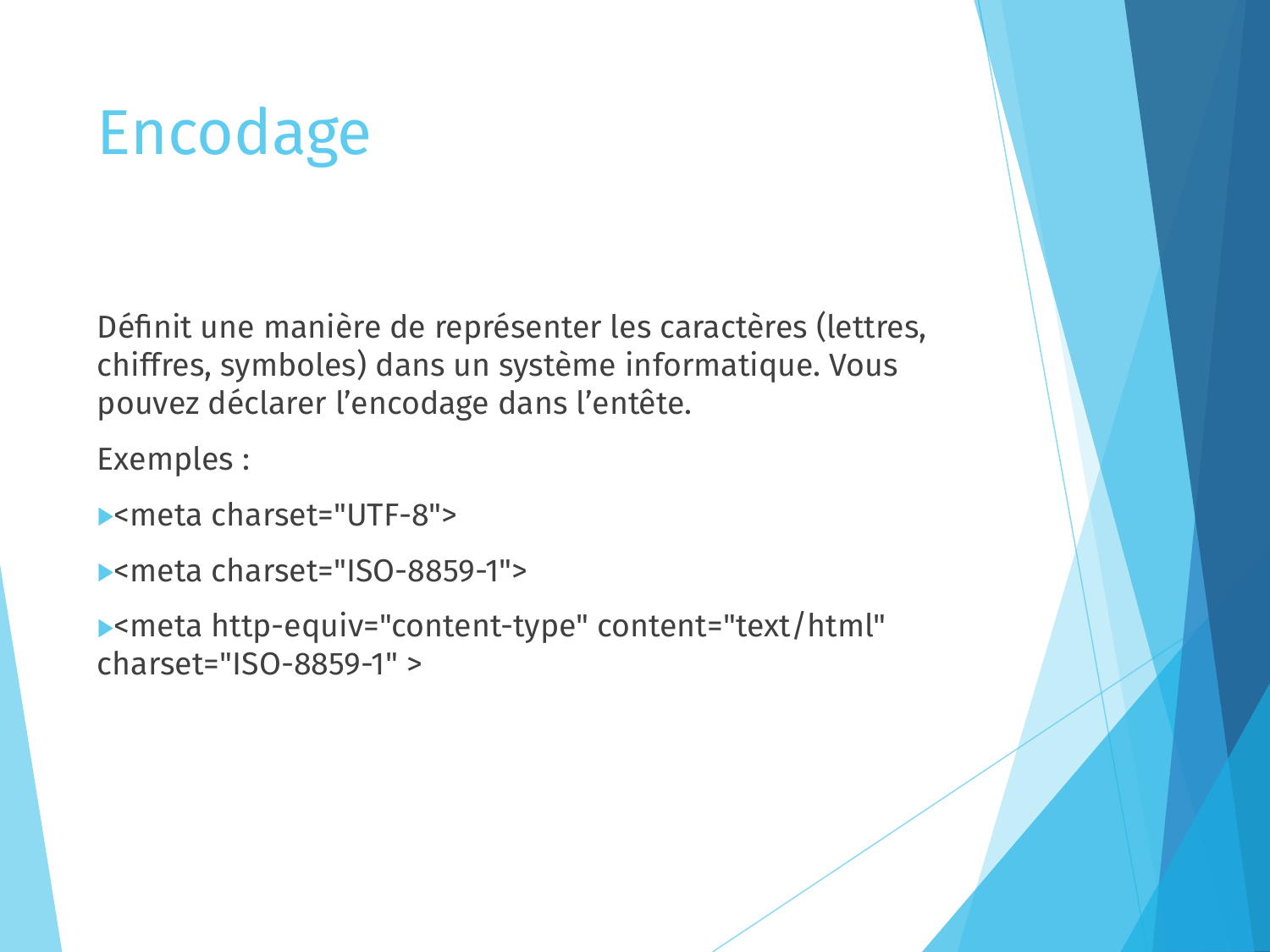

# Encodage
Définit une manière de représenter les caractères (lettres, chiffres, symboles) dans un système informatique. Vous pouvez déclarer l’encodage dans l’entête.
Exemples :
<meta charset="UTF-8">
<meta charset="ISO-8859-1">
<meta http-equiv="content-type" content="text/html" charset="ISO-8859-1" >